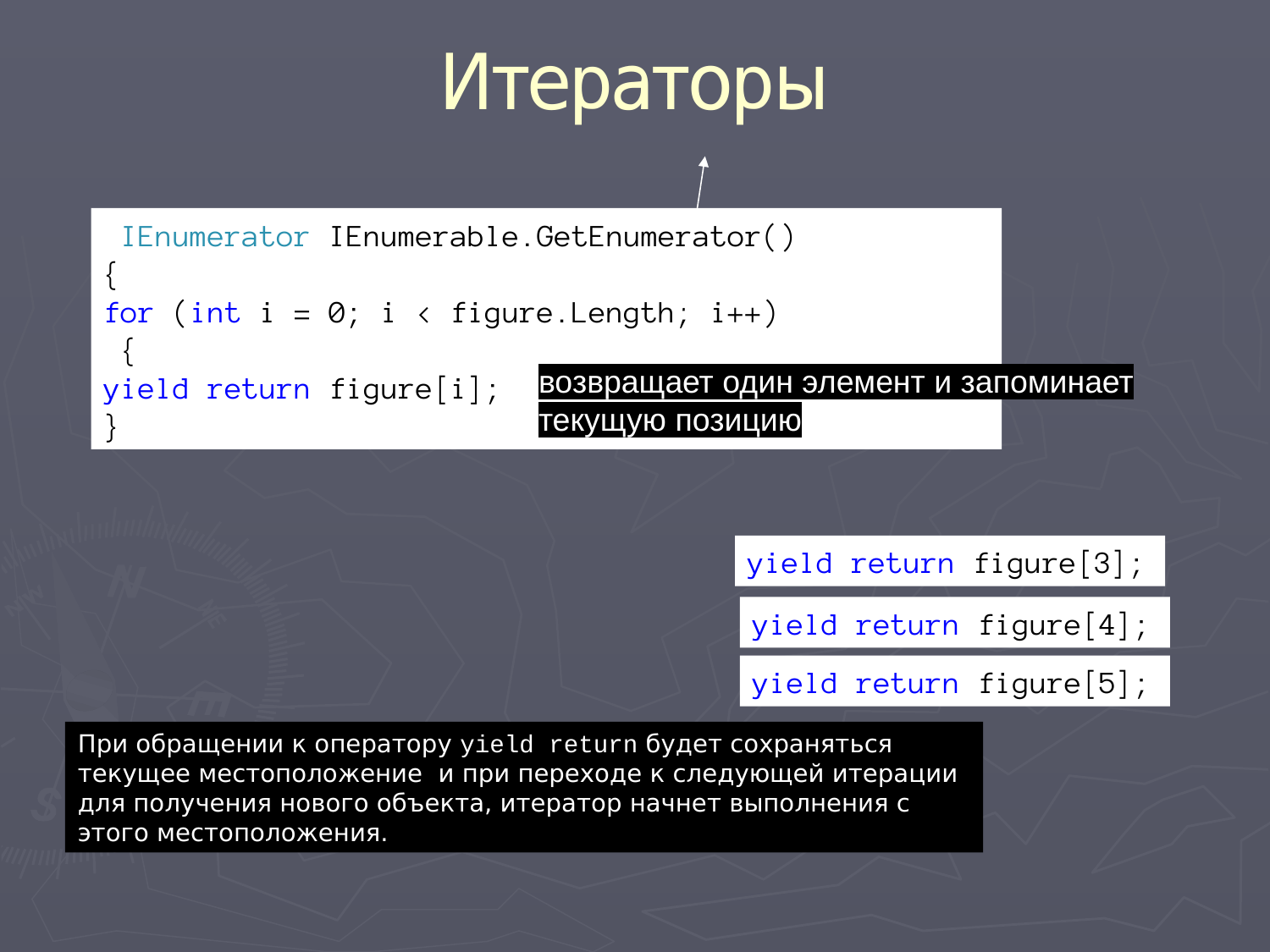

# Итераторы
 IEnumerator IEnumerable.GetEnumerator()
{
for (int i = 0; i < figure.Length; i++)
 {
yield return figure[i];
}
возвращает один элемент и запоминает текущую позицию
yield return figure[3];
yield return figure[4];
yield return figure[5];
При обращении к оператору yield return будет сохраняться текущее местоположение  и при переходе к следующей итерации для получения нового объекта, итератор начнет выполнения с этого местоположения.